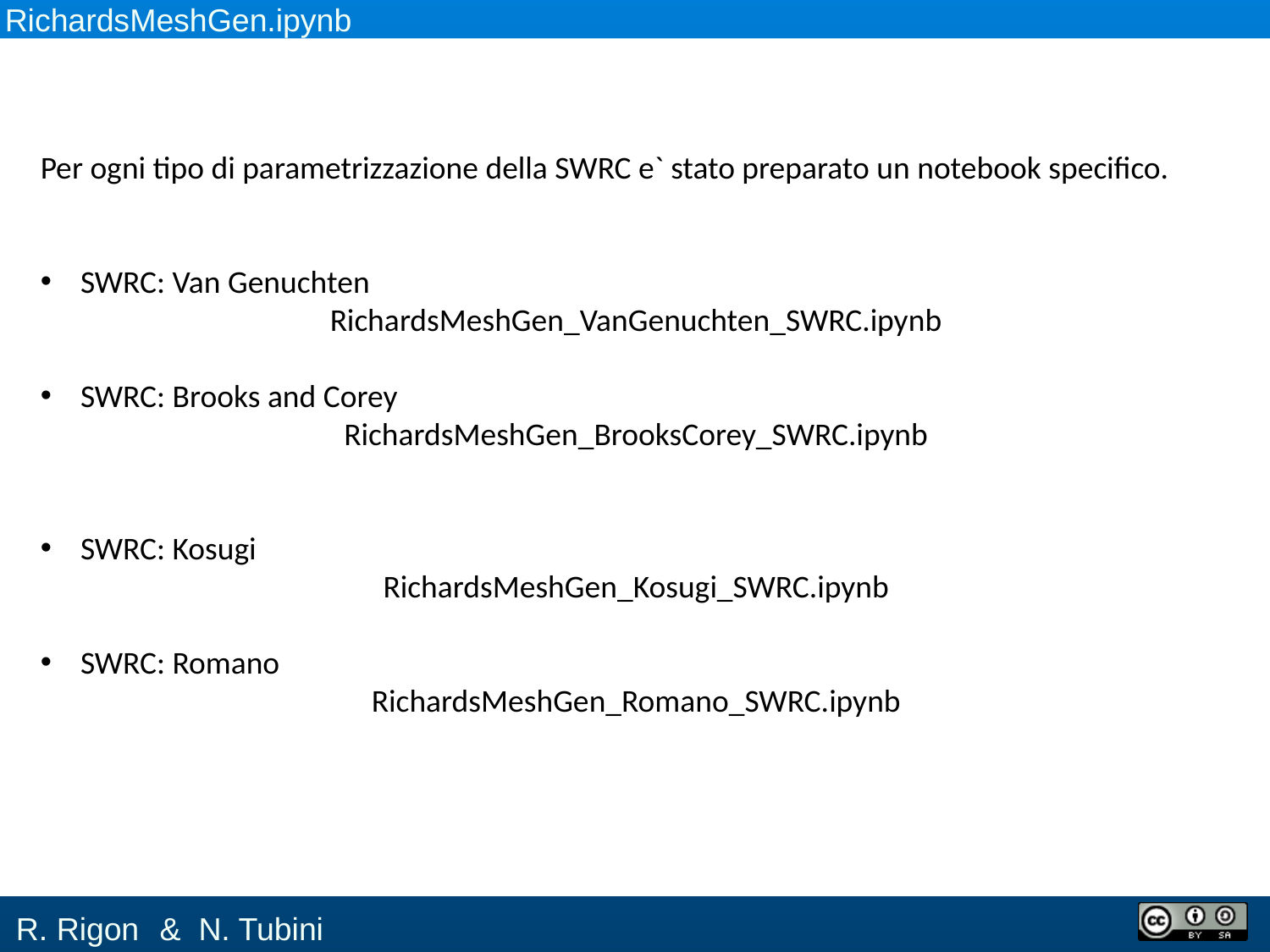

RichardsMeshGen.ipynb
Per ogni tipo di parametrizzazione della SWRC e` stato preparato un notebook specifico.

SWRC: Van Genuchten
 RichardsMeshGen_VanGenuchten_SWRC.ipynb

SWRC: Brooks and Corey
 RichardsMeshGen_BrooksCorey_SWRC.ipynb

SWRC: Kosugi
 RichardsMeshGen_Kosugi_SWRC.ipynb

SWRC: Romano
 RichardsMeshGen_Romano_SWRC.ipynb

 &  N. Tubini